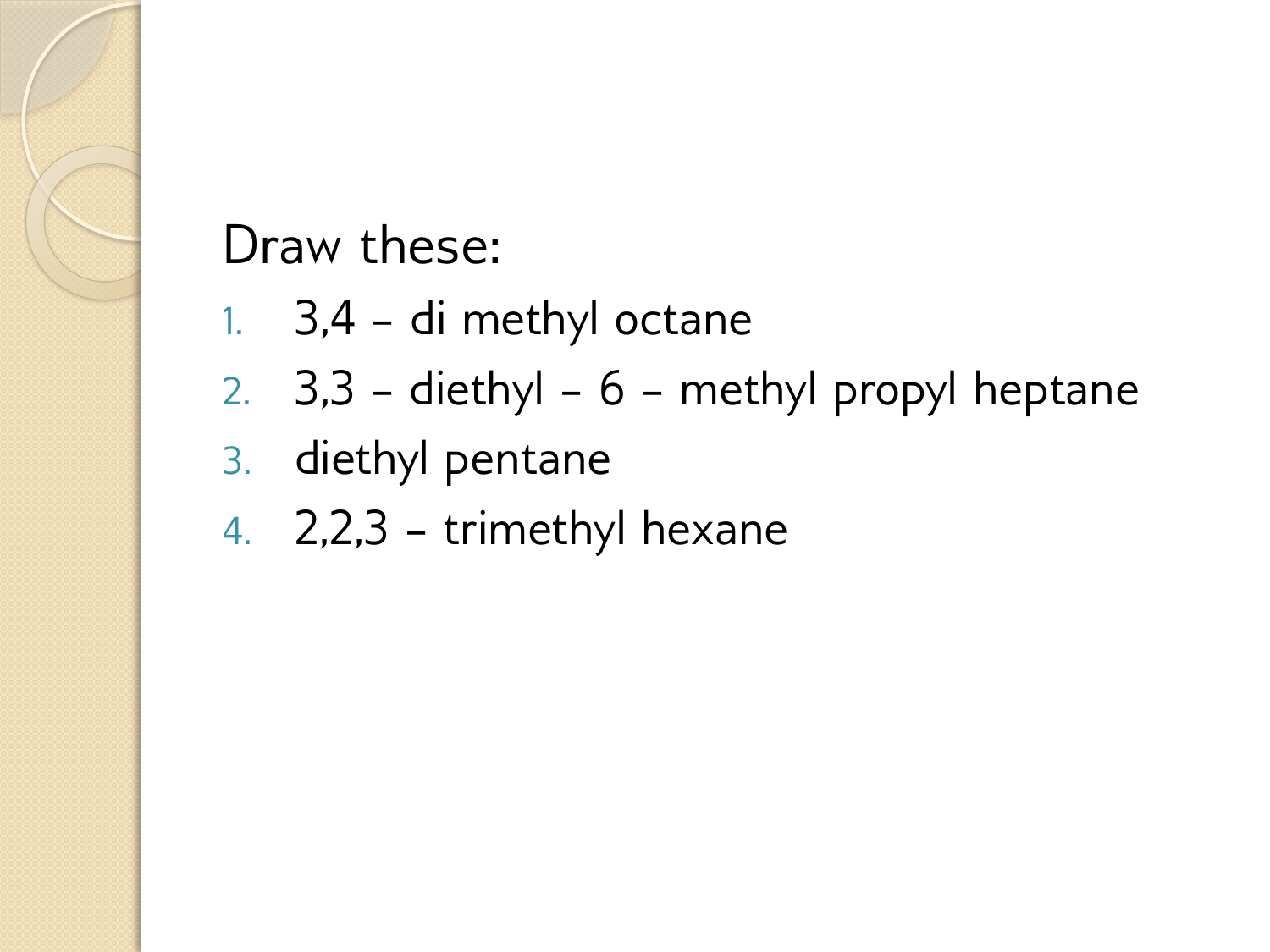

#
Draw these:
3,4 – di methyl octane
3,3 – diethyl – 6 – methyl propyl heptane
diethyl pentane
2,2,3 – trimethyl hexane